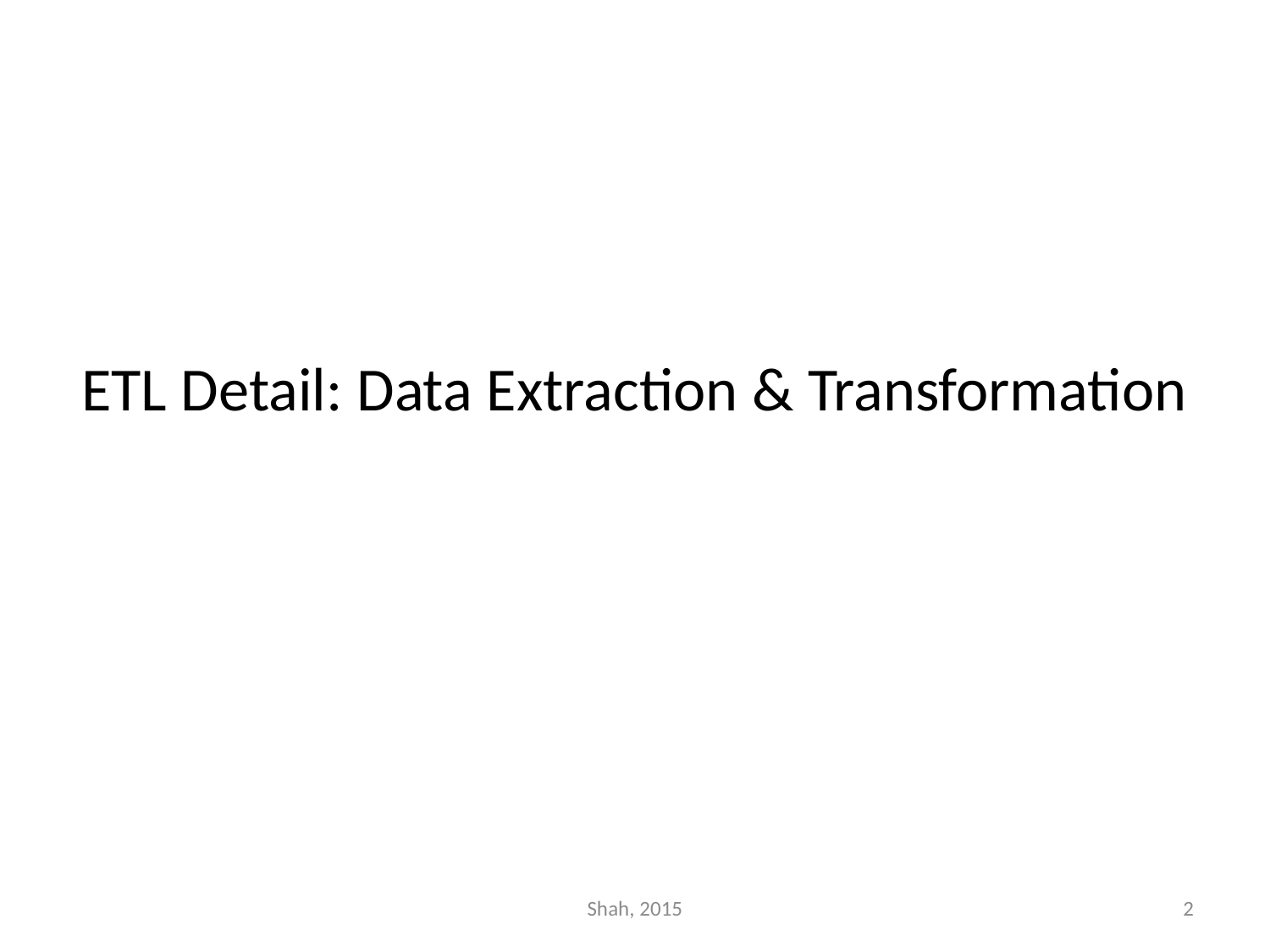

# ETL Detail: Data Extraction & Transformation
Shah, 2015
2